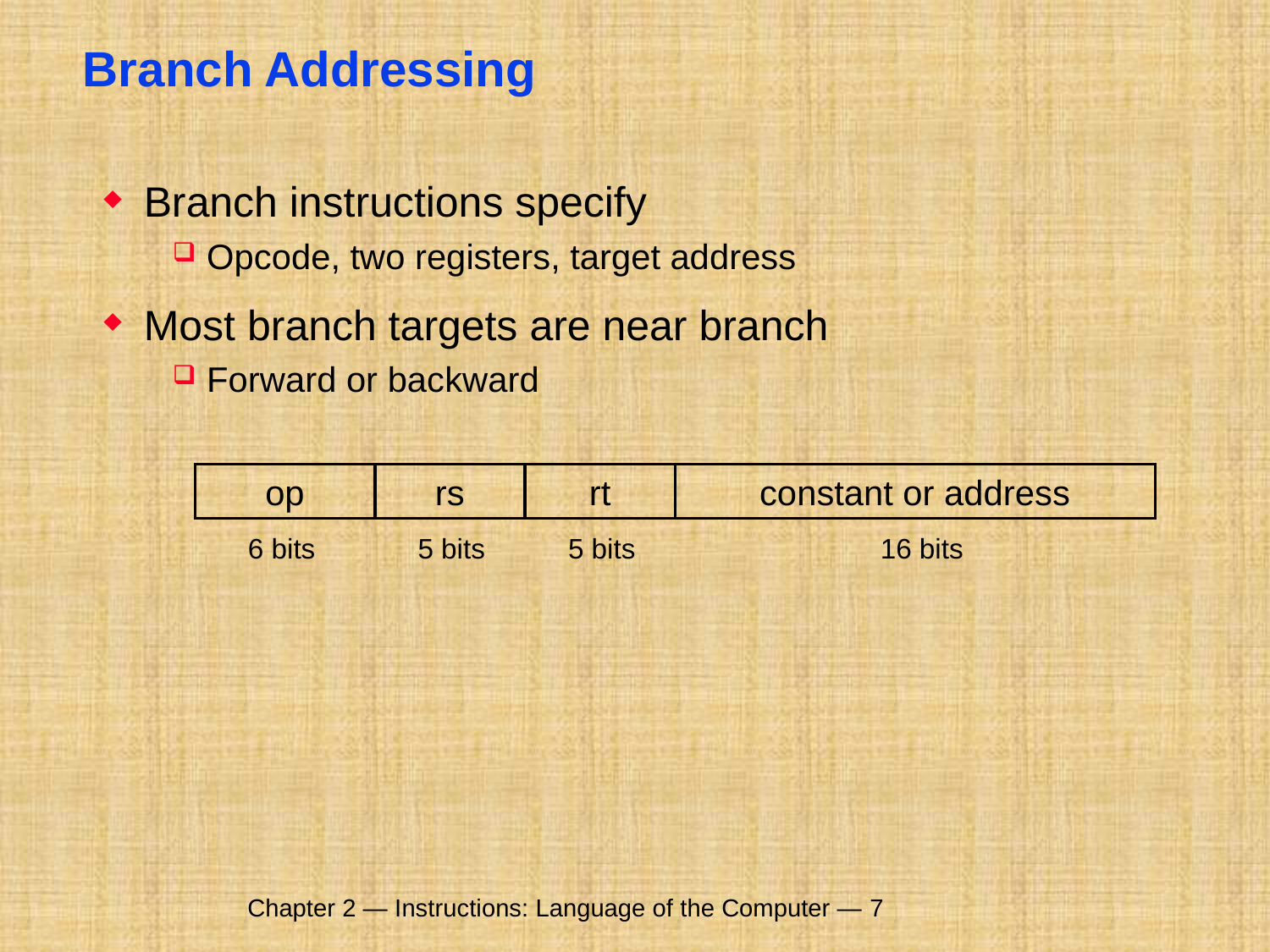

# Branch Addressing
Branch instructions specify
Opcode, two registers, target address
Most branch targets are near branch
Forward or backward
op
rs
rt
constant or address
6 bits
5 bits
5 bits
16 bits

Chapter 2 — Instructions: Language of the Computer — 7